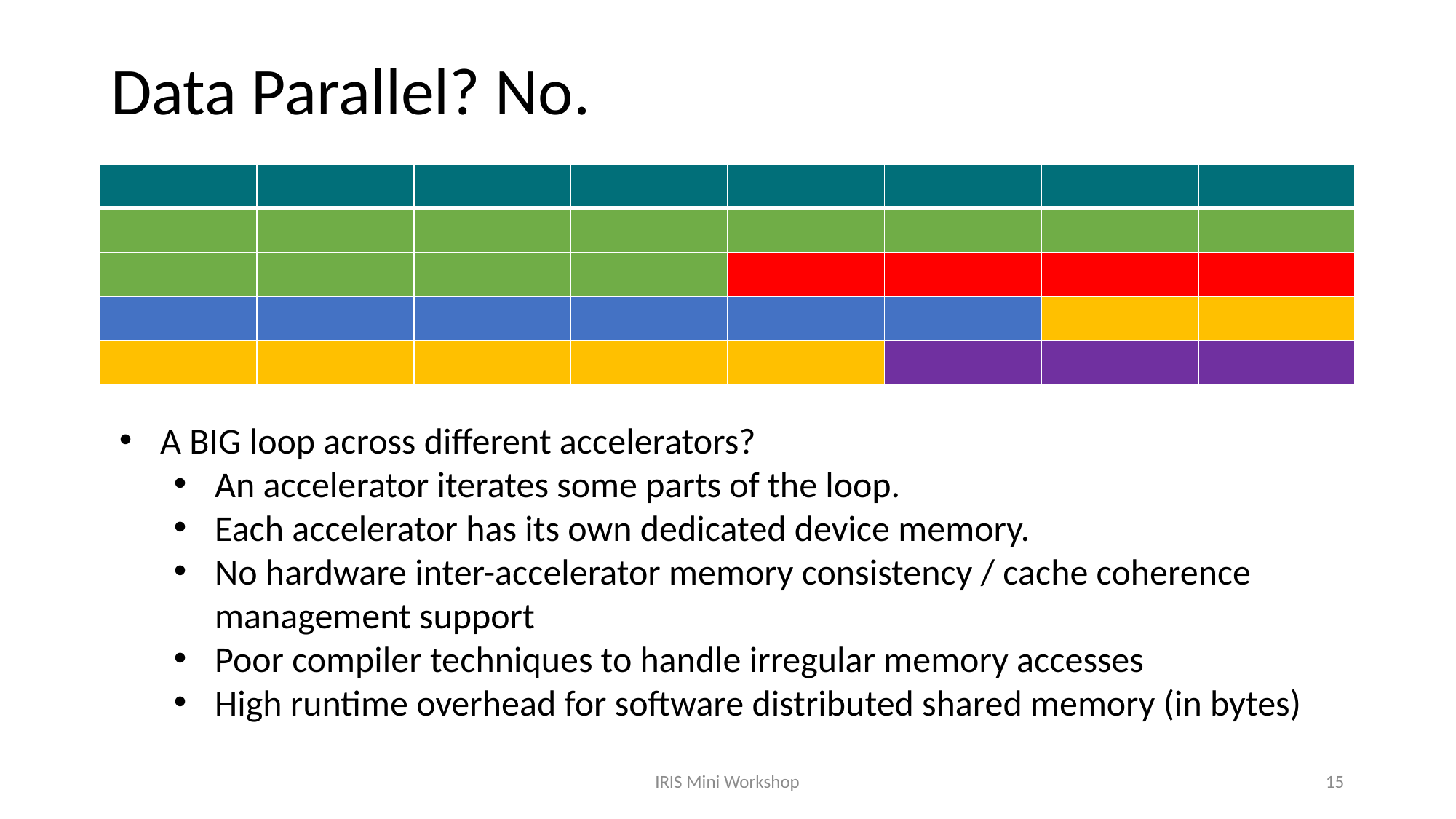

# Data Parallel? No.
|  |  |  |  |  |  |  |  |
| --- | --- | --- | --- | --- | --- | --- | --- |
|  |  |  |  |  |  |  |  |
|  |  |  |  |  |  |  |  |
|  |  |  |  |  |  |  |  |
|  |  |  |  |  |  |  |  |
A BIG loop across different accelerators?
An accelerator iterates some parts of the loop.
Each accelerator has its own dedicated device memory.
No hardware inter-accelerator memory consistency / cache coherence management support
Poor compiler techniques to handle irregular memory accesses
High runtime overhead for software distributed shared memory (in bytes)
IRIS Mini Workshop
15